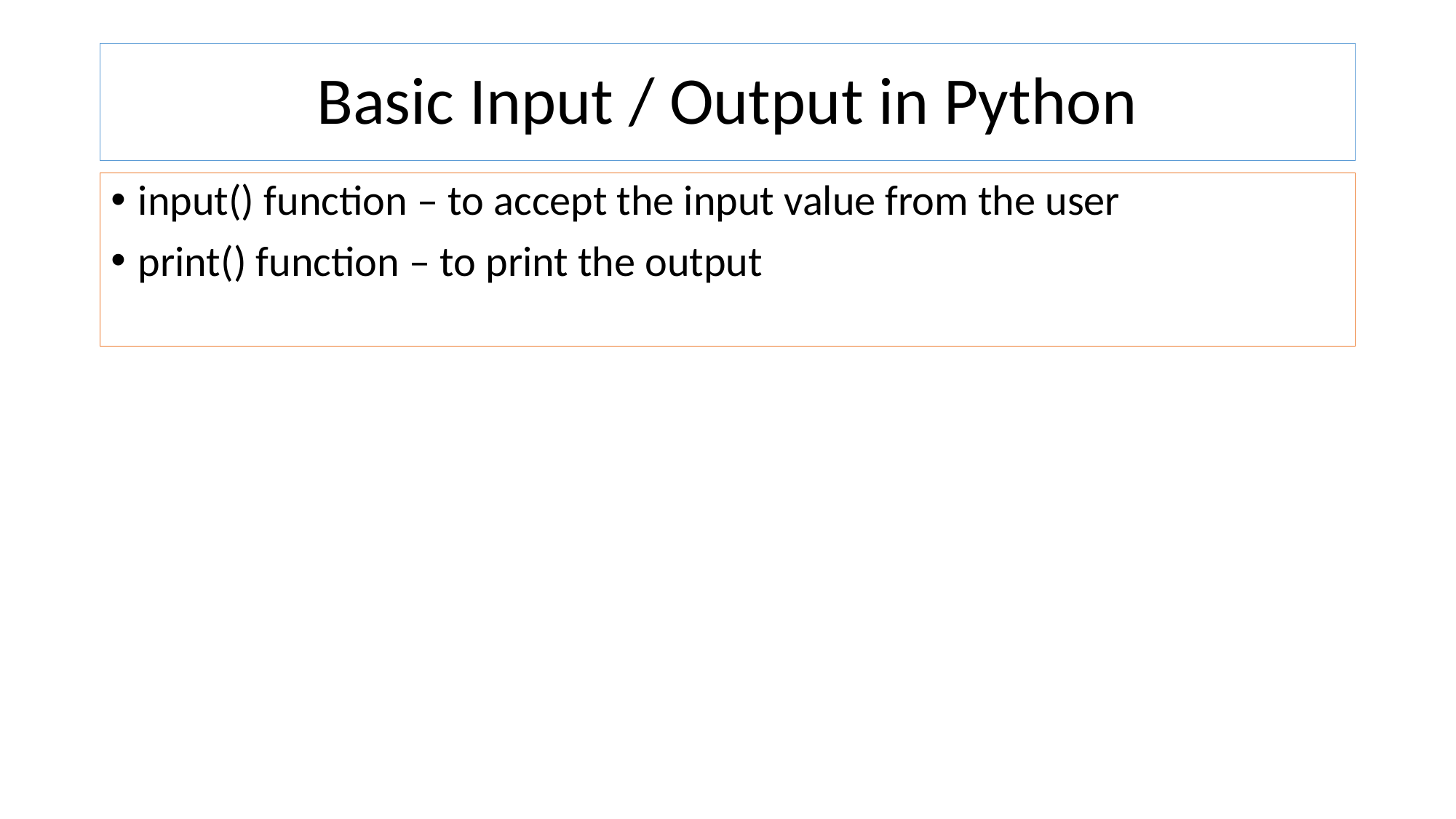

# Basic Input / Output in Python
input() function – to accept the input value from the user
print() function – to print the output